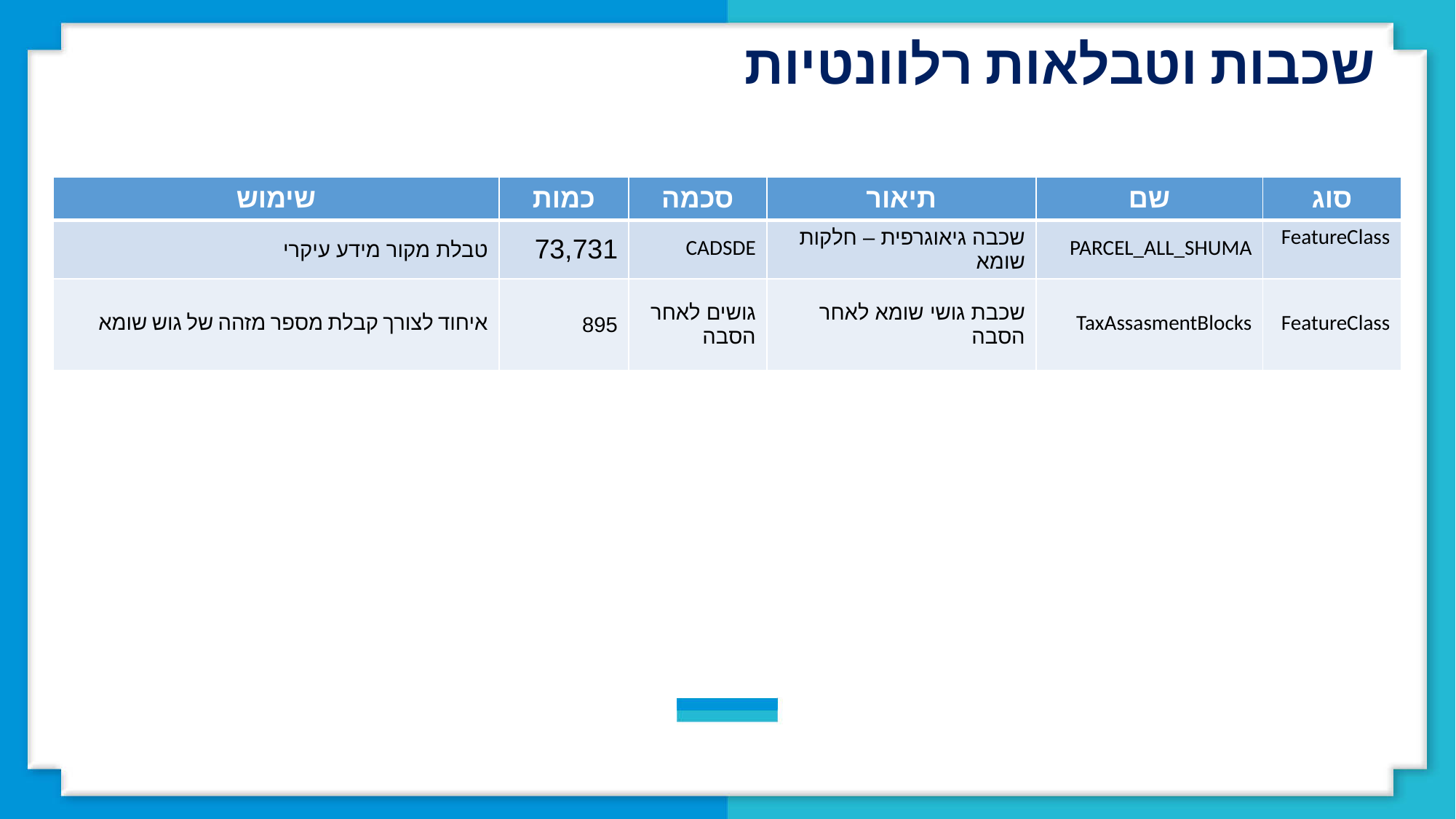

שכבות וטבלאות רלוונטיות
| שימוש | כמות | סכמה | תיאור | שם | סוג |
| --- | --- | --- | --- | --- | --- |
| טבלת מקור מידע עיקרי | 73,731 | CADSDE | שכבה גיאוגרפית – חלקות שומא | PARCEL\_ALL\_SHUMA | FeatureClass |
| איחוד לצורך קבלת מספר מזהה של גוש שומא | 895 | גושים לאחר הסבה | שכבת גושי שומא לאחר הסבה | TaxAssasmentBlocks | FeatureClass |